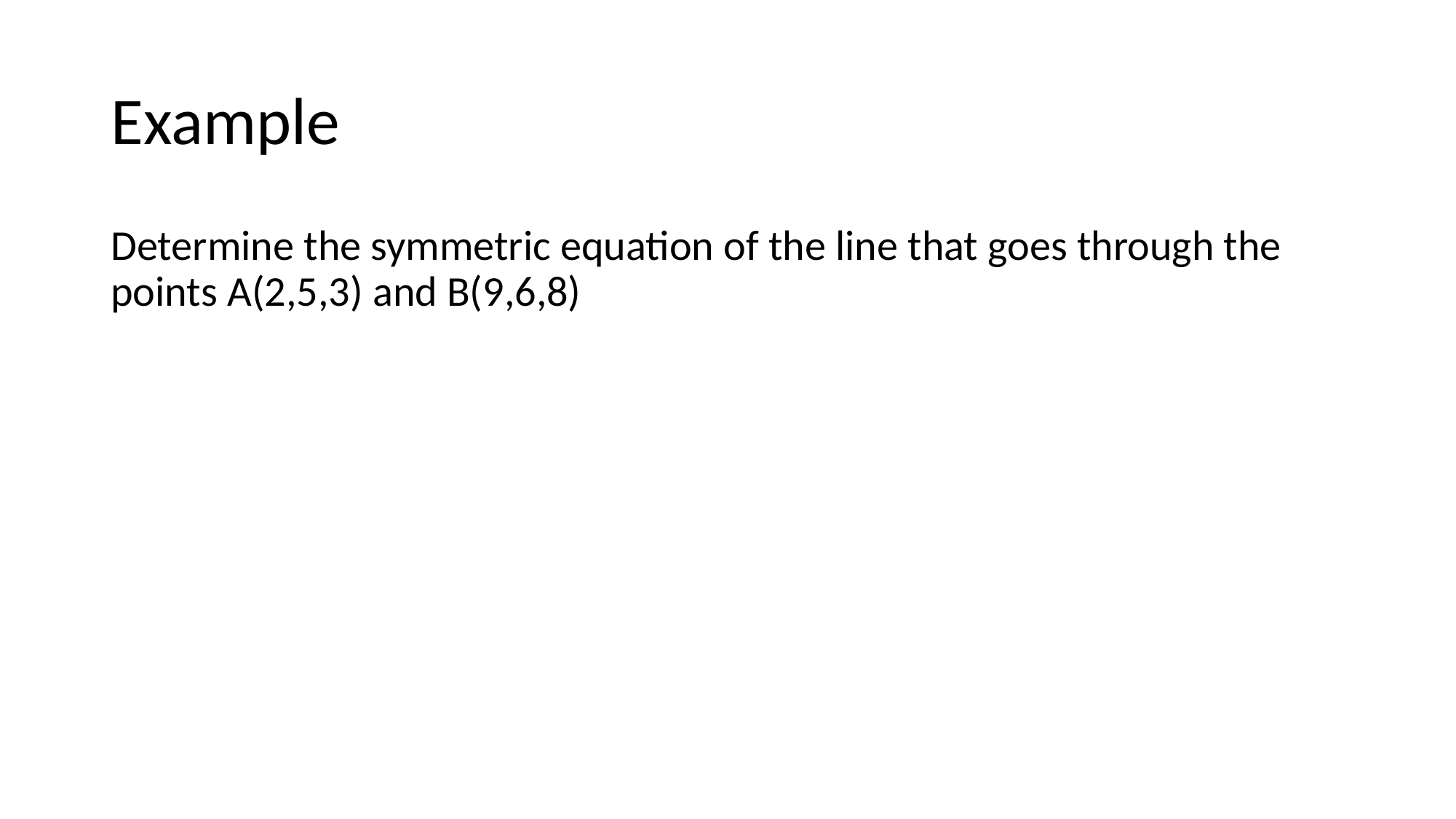

# Example
Determine the symmetric equation of the line that goes through the points A(2,5,3) and B(9,6,8)